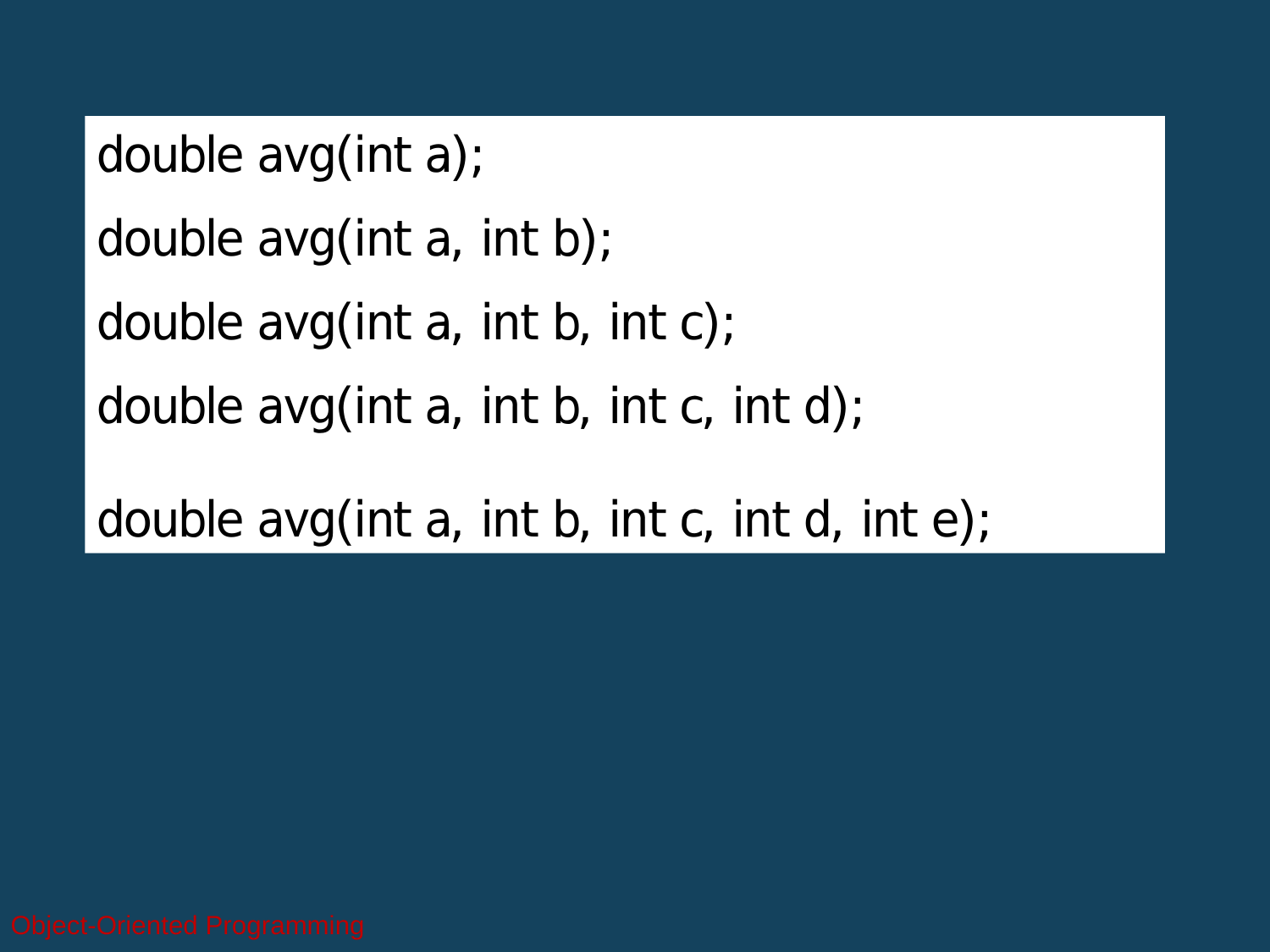

double avg(int a);
double avg(int a, int b);
double avg(int a, int b, int c);
double avg(int a, int b, int c, int d);
double avg(int a, int b, int c, int d, int e);
Object-Oriented Programming